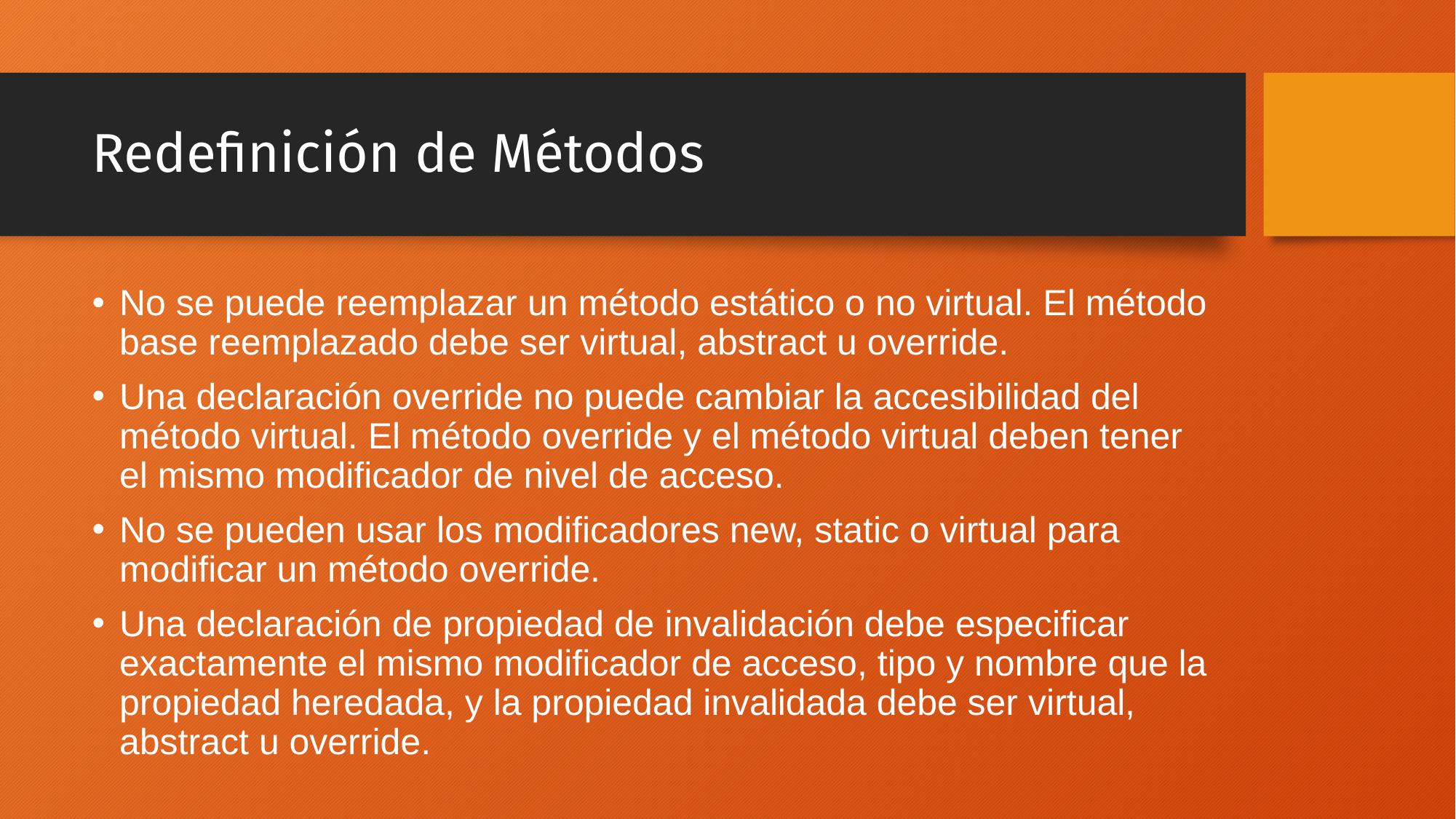

# Redefinición de Métodos
No se puede reemplazar un método estático o no virtual. El método base reemplazado debe ser virtual, abstract u override.
Una declaración override no puede cambiar la accesibilidad del método virtual. El método override y el método virtual deben tener el mismo modificador de nivel de acceso.
No se pueden usar los modificadores new, static o virtual para modificar un método override.
Una declaración de propiedad de invalidación debe especificar exactamente el mismo modificador de acceso, tipo y nombre que la propiedad heredada, y la propiedad invalidada debe ser virtual, abstract u override.